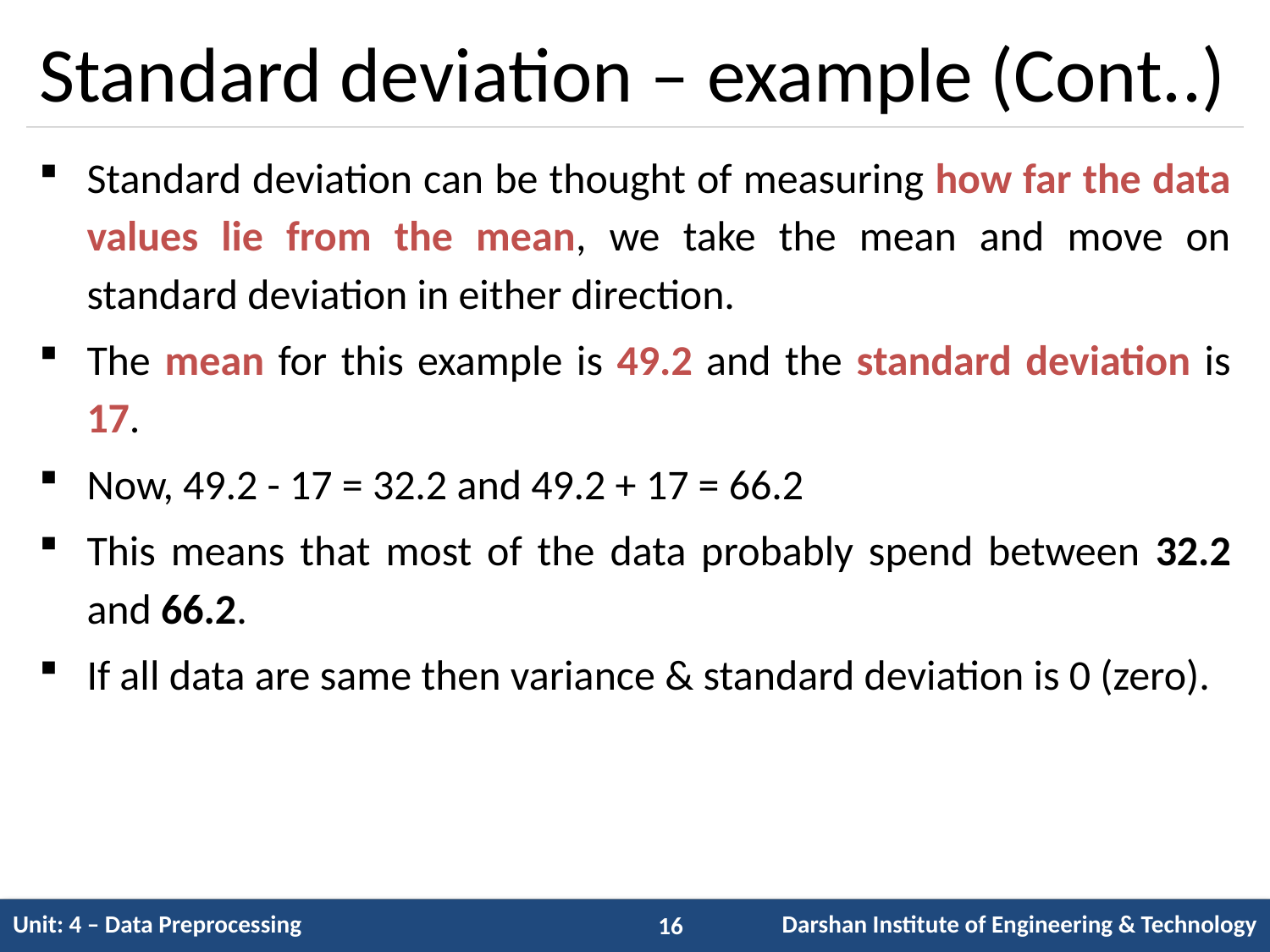

# Standard deviation – example (Cont..)
Standard deviation can be thought of measuring how far the data values lie from the mean, we take the mean and move on standard deviation in either direction.
The mean for this example is 49.2 and the standard deviation is 17.
Now, 49.2 - 17 = 32.2 and 49.2 + 17 = 66.2
This means that most of the data probably spend between 32.2 and 66.2.
If all data are same then variance & standard deviation is 0 (zero).